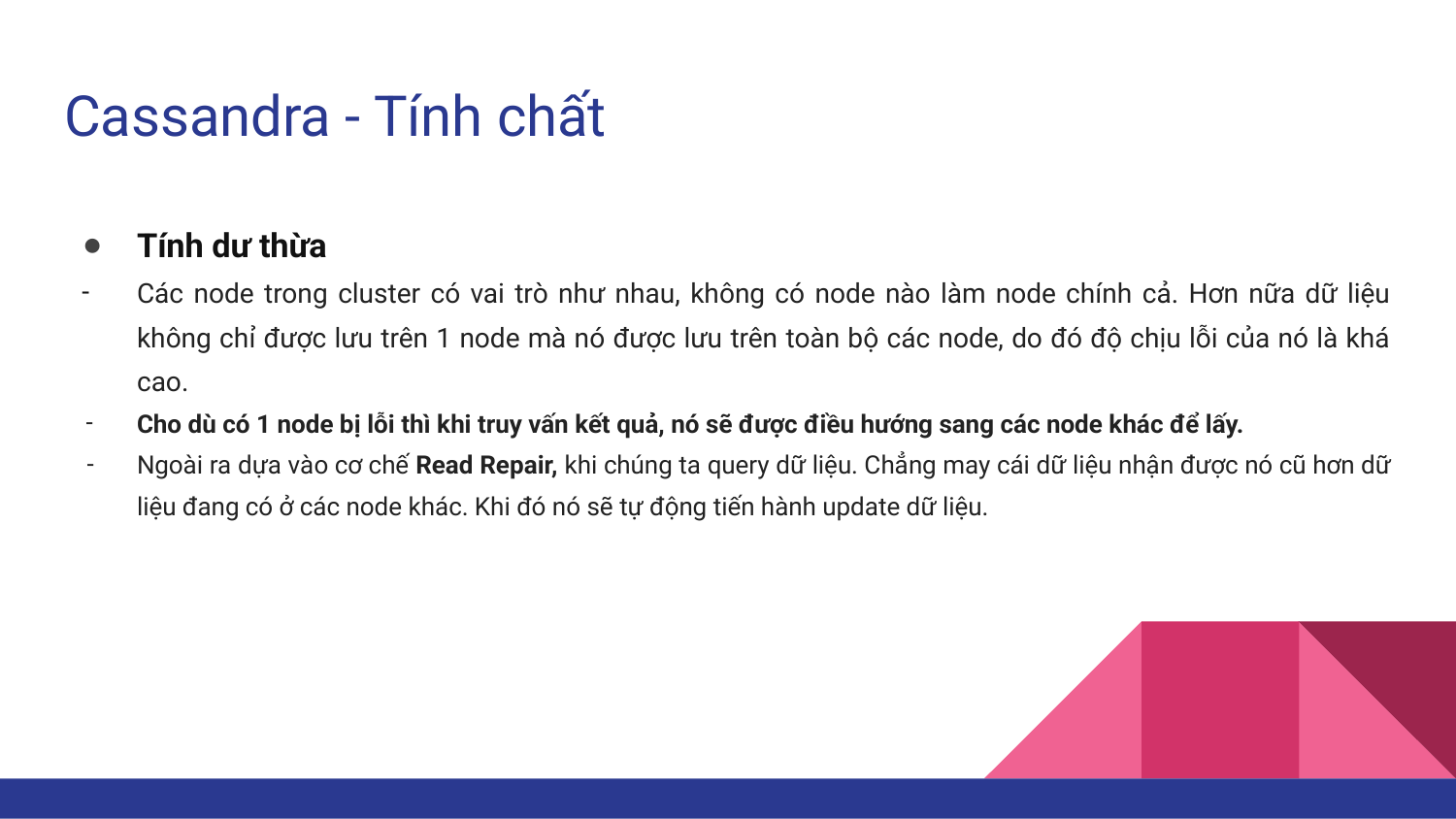

# Cassandra - Tính chất
Tính dư thừa
Các node trong cluster có vai trò như nhau, không có node nào làm node chính cả. Hơn nữa dữ liệu không chỉ được lưu trên 1 node mà nó được lưu trên toàn bộ các node, do đó độ chịu lỗi của nó là khá cao.
Cho dù có 1 node bị lỗi thì khi truy vấn kết quả, nó sẽ được điều hướng sang các node khác để lấy.
Ngoài ra dựa vào cơ chế Read Repair, khi chúng ta query dữ liệu. Chẳng may cái dữ liệu nhận được nó cũ hơn dữ liệu đang có ở các node khác. Khi đó nó sẽ tự động tiến hành update dữ liệu.